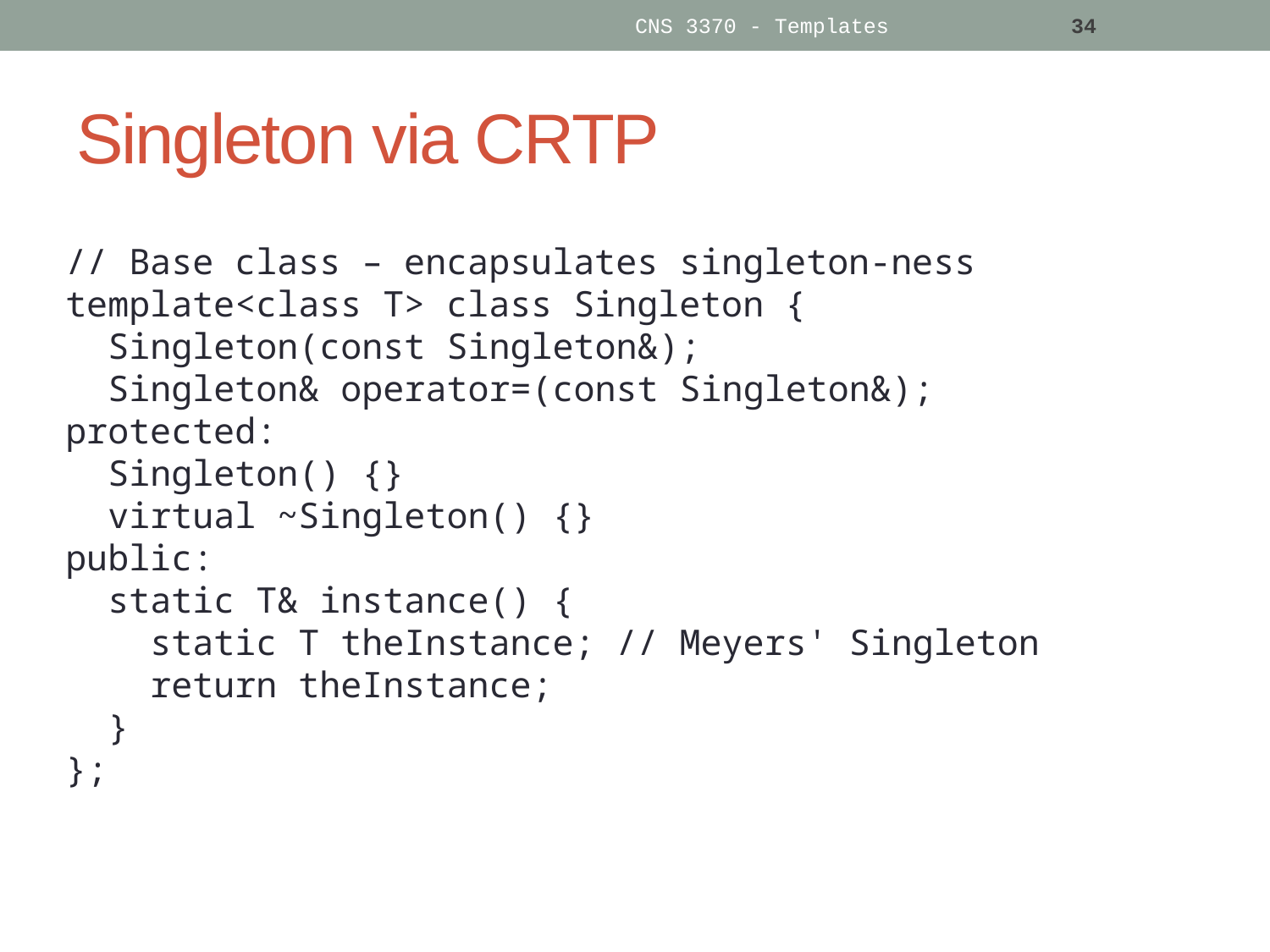

CNS 3370 - Templates
34
# Singleton via CRTP
// Base class – encapsulates singleton-ness
template<class T> class Singleton {
  Singleton(const Singleton&);
  Singleton& operator=(const Singleton&);
protected:
  Singleton() {}
  virtual ~Singleton() {}
public:
  static T& instance() {
    static T theInstance; // Meyers' Singleton
    return theInstance;
  }
};